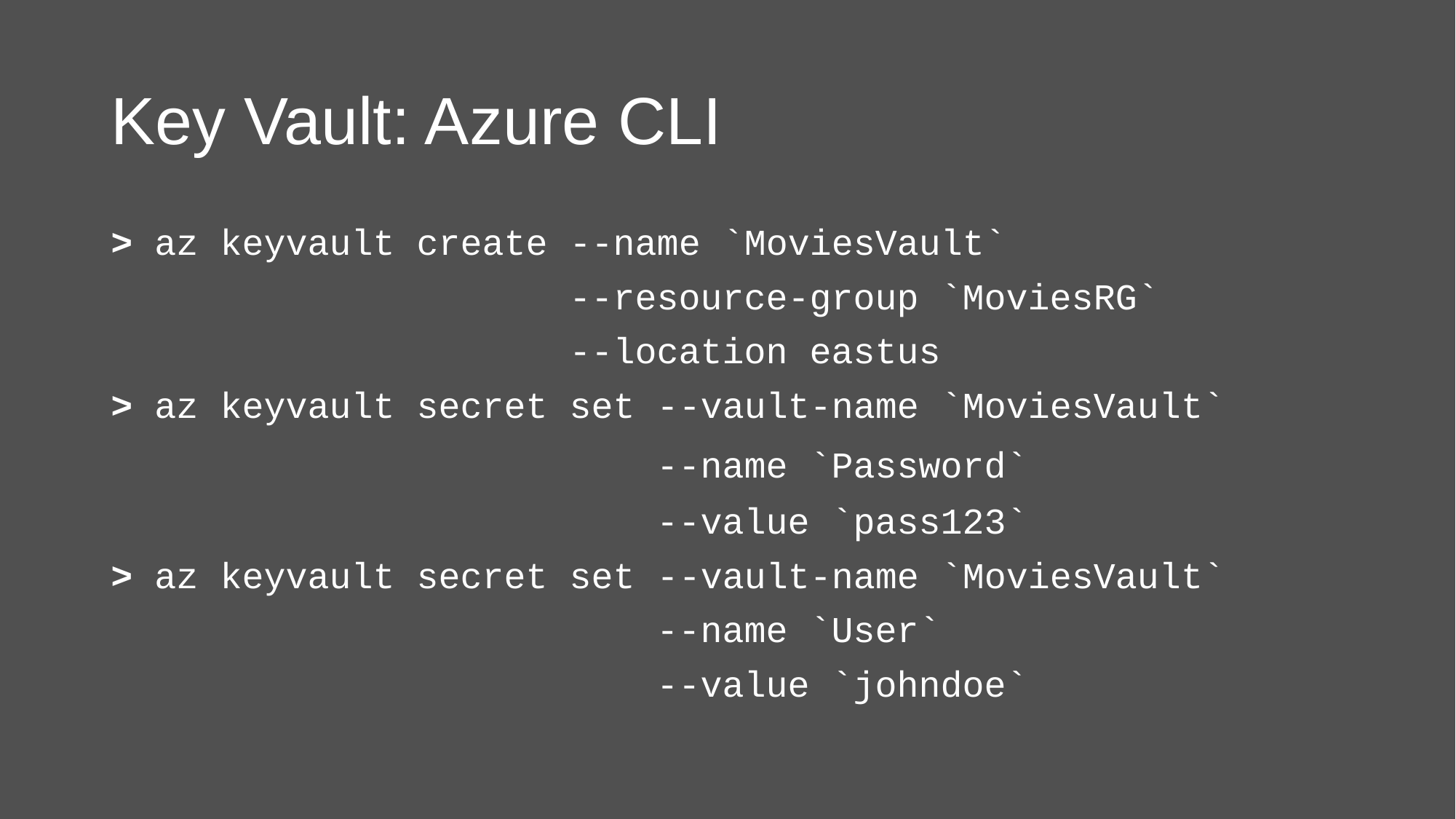

# Key Vault: Azure CLI
> az keyvault create --name `MoviesVault`
				 --resource-group `MoviesRG`
				 --location eastus
> az keyvault secret set --vault-name `MoviesVault`
					--name `Password`
					--value `pass123`
> az keyvault secret set --vault-name `MoviesVault`
					--name `User`
					--value `johndoe`